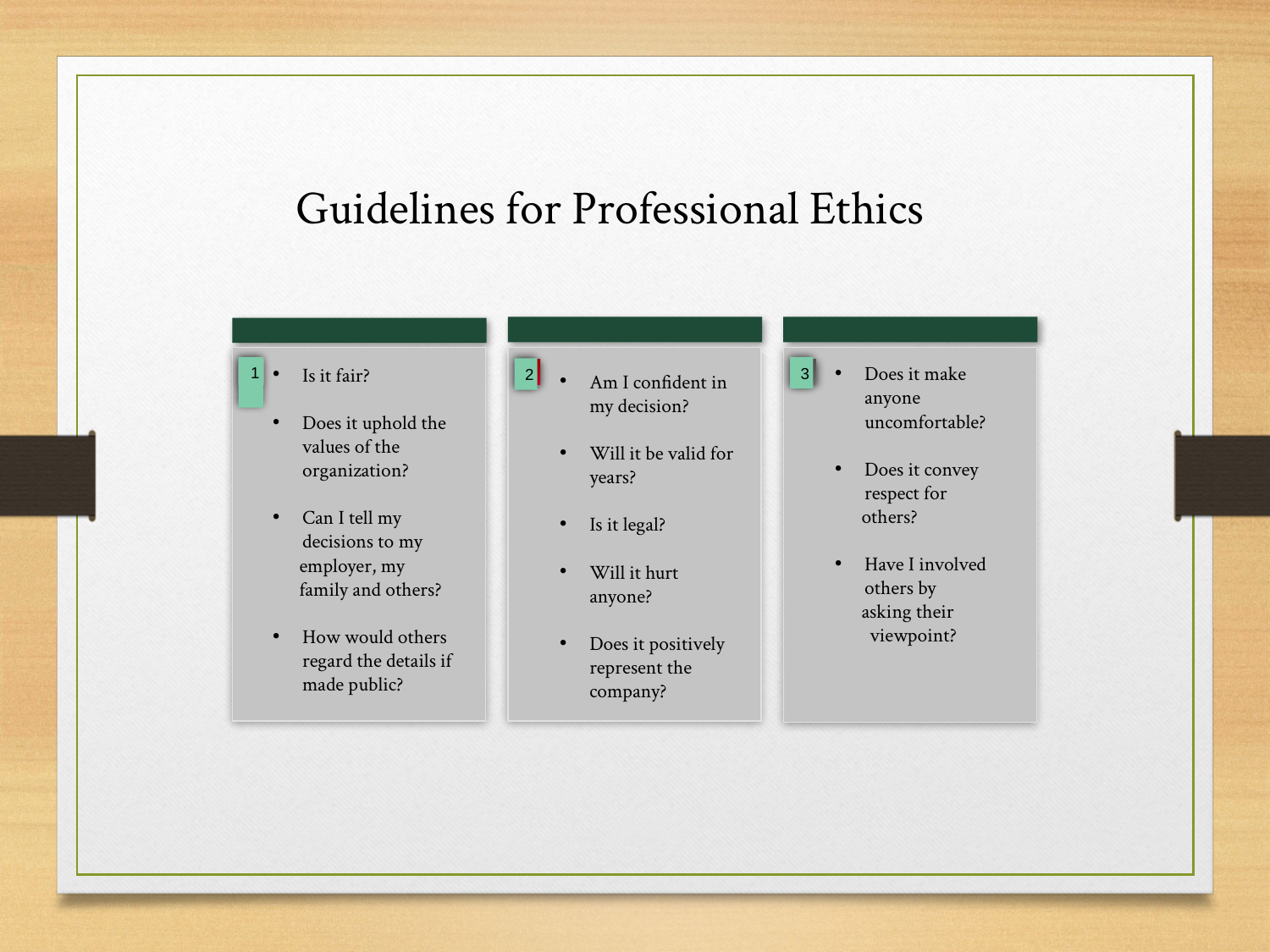

Guidelines for Professional Ethics

Does it make anyone uncomfortable?

Does it convey respect for
      others?

Have I involved others by
      asking their       viewpoint?

Is it fair?

Does it uphold the   values of the organization?

Can I tell my decisions to my
      employer, my
      family and others?

How would others regard the details if made public?

1

3

2

Am I confident in my decision?

Will it be valid for years?

Is it legal?

Will it hurt anyone?

Does it positively represent the company?